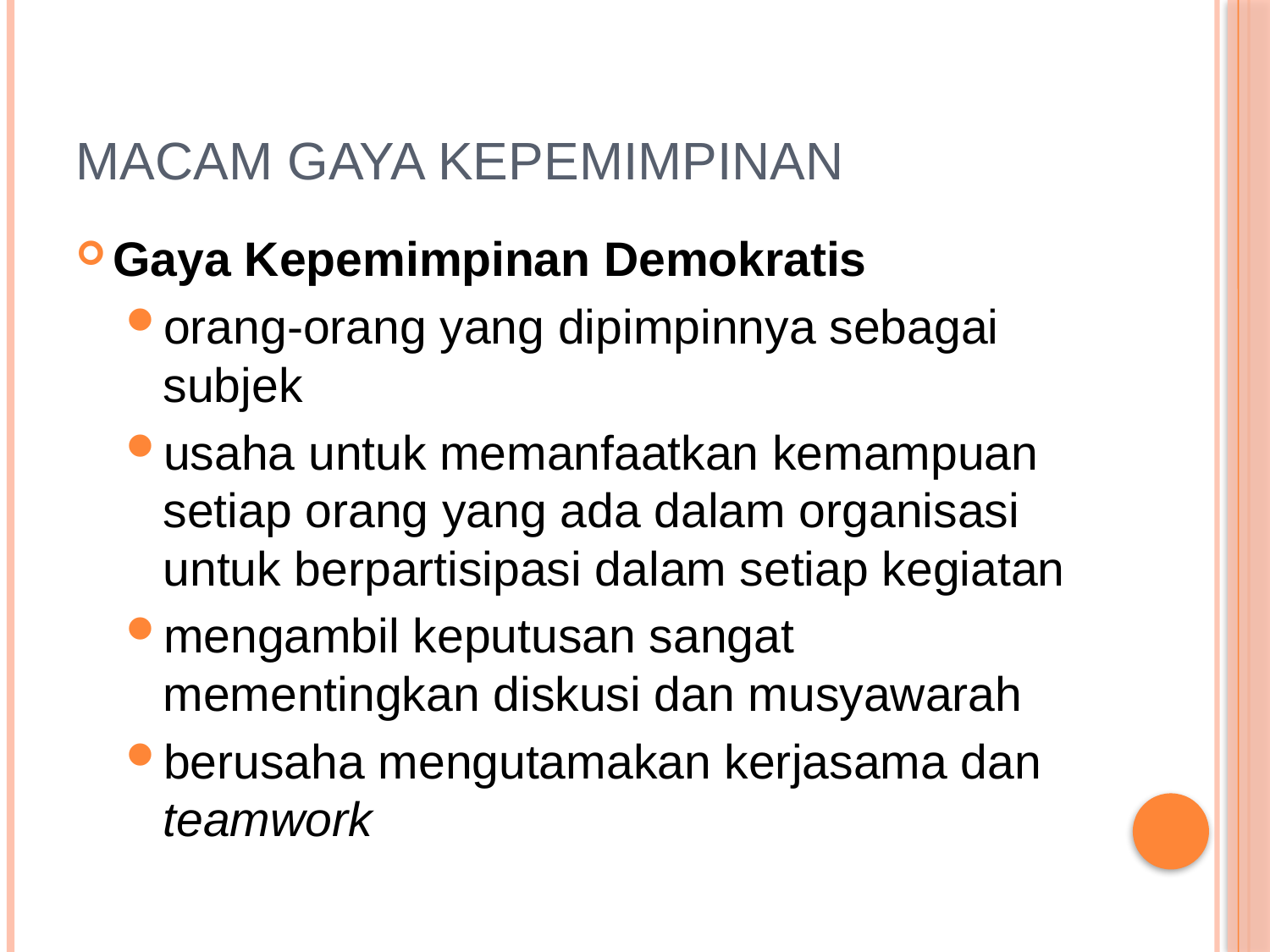

# Macam Gaya Kepemimpinan
Gaya Kepemimpinan Demokratis
orang-orang yang dipimpinnya sebagai subjek
usaha untuk memanfaatkan kemampuan setiap orang yang ada dalam organisasi untuk berpartisipasi dalam setiap kegiatan
mengambil keputusan sangat mementingkan diskusi dan musyawarah
berusaha mengutamakan kerjasama dan teamwork